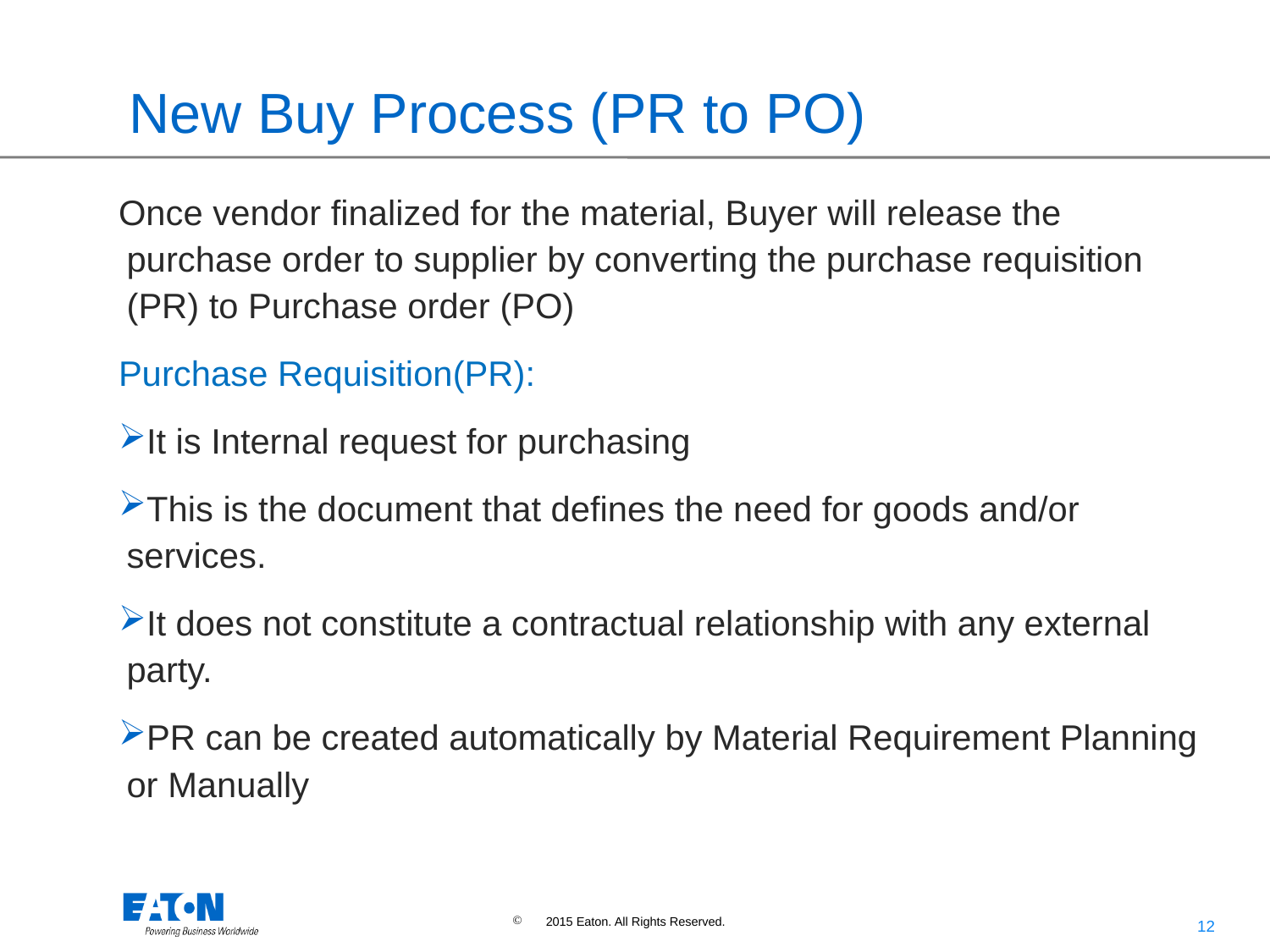

# New Buy Process (PR to PO)
Once vendor finalized for the material, Buyer will release the purchase order to supplier by converting the purchase requisition (PR) to Purchase order (PO)
Purchase Requisition(PR):
It is Internal request for purchasing
This is the document that defines the need for goods and/or services.
It does not constitute a contractual relationship with any external party.
PR can be created automatically by Material Requirement Planning or Manually